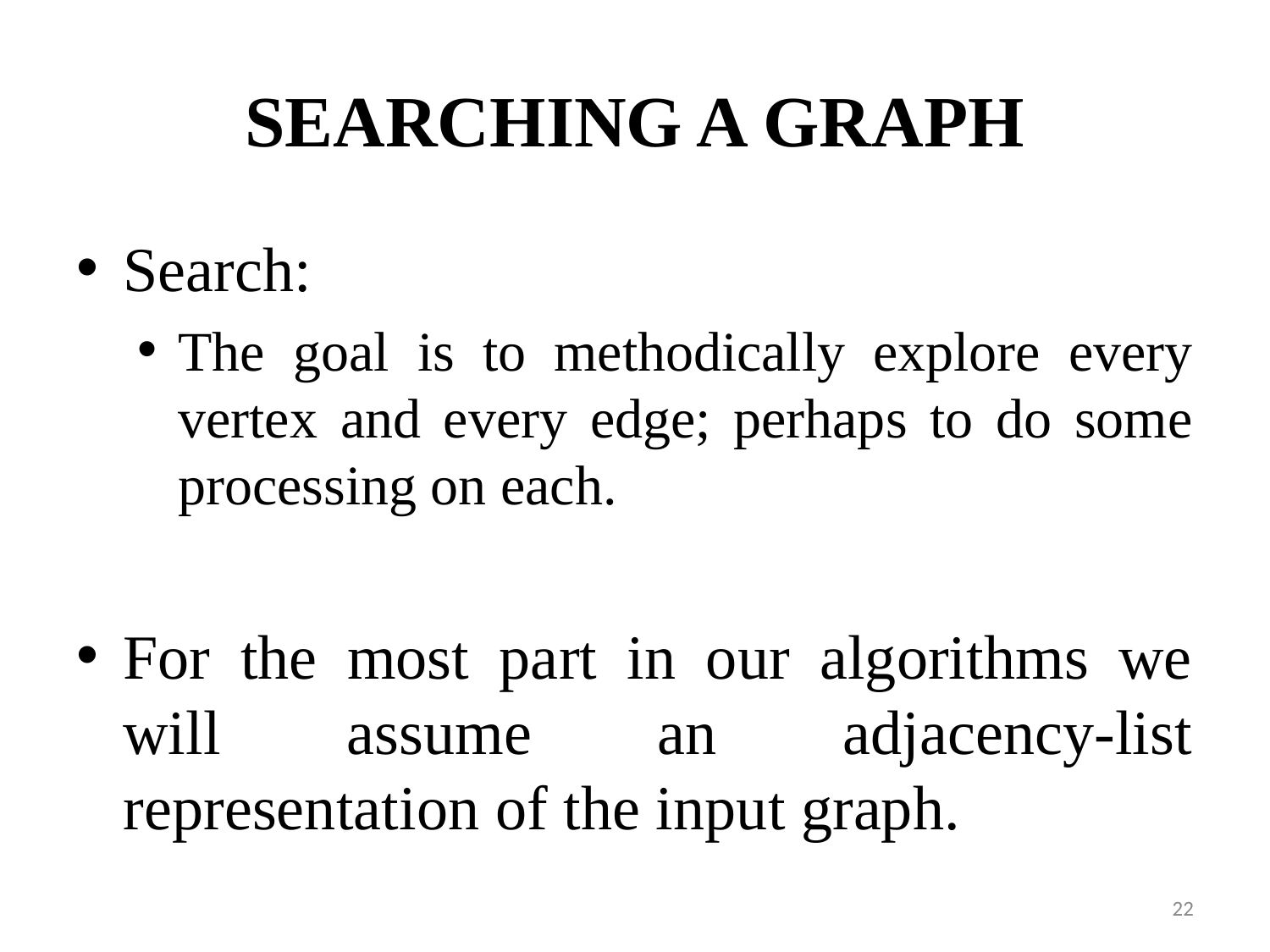

# SEARCHING A GRAPH
Search:
The goal is to methodically explore every vertex and every edge; perhaps to do some processing on each.

For the most part in our algorithms we will assume an adjacency-list representation of the input graph.
22